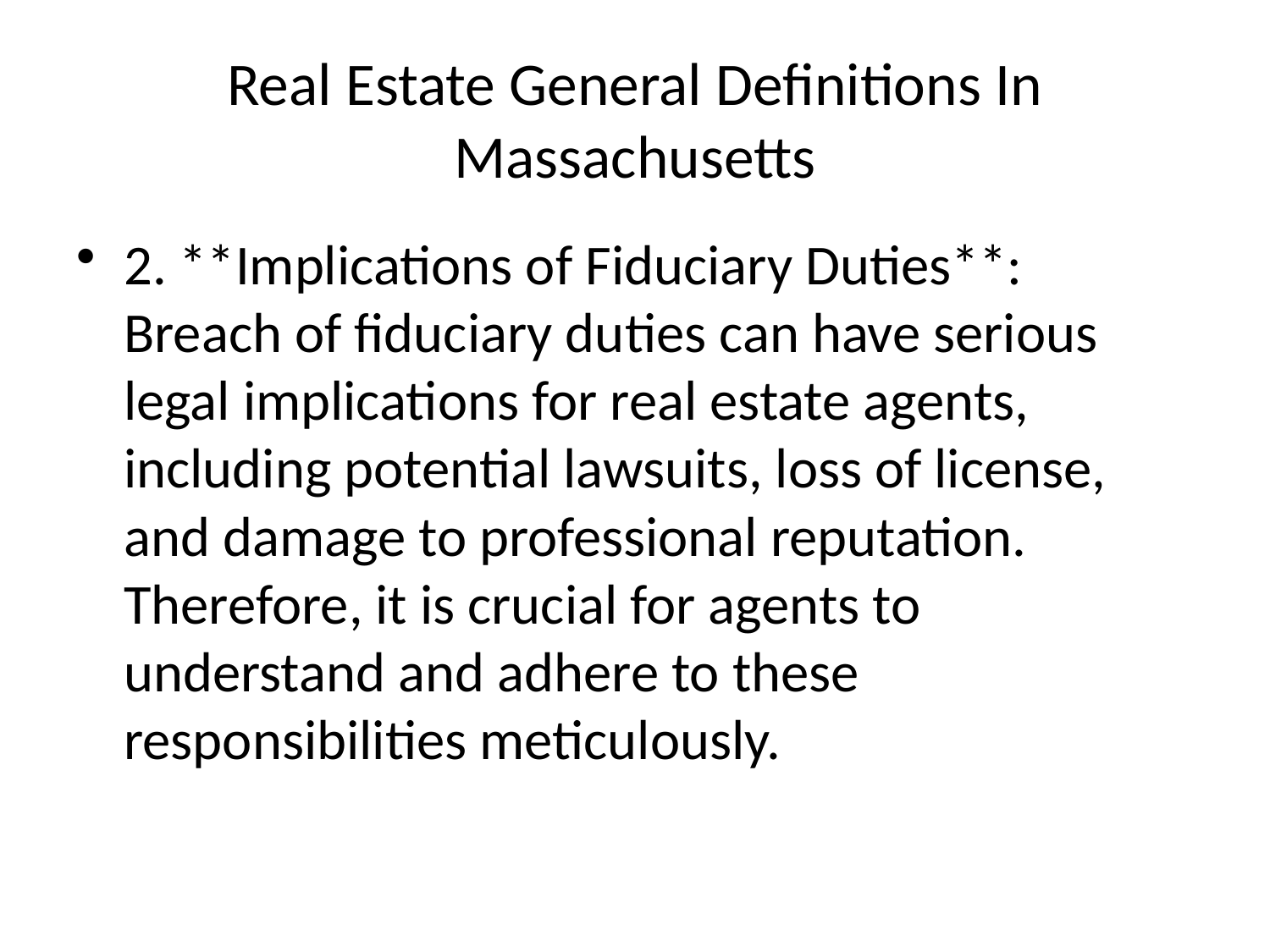

# Real Estate General Definitions In Massachusetts

2. **Implications of Fiduciary Duties**: Breach of fiduciary duties can have serious legal implications for real estate agents, including potential lawsuits, loss of license, and damage to professional reputation. Therefore, it is crucial for agents to understand and adhere to these responsibilities meticulously.